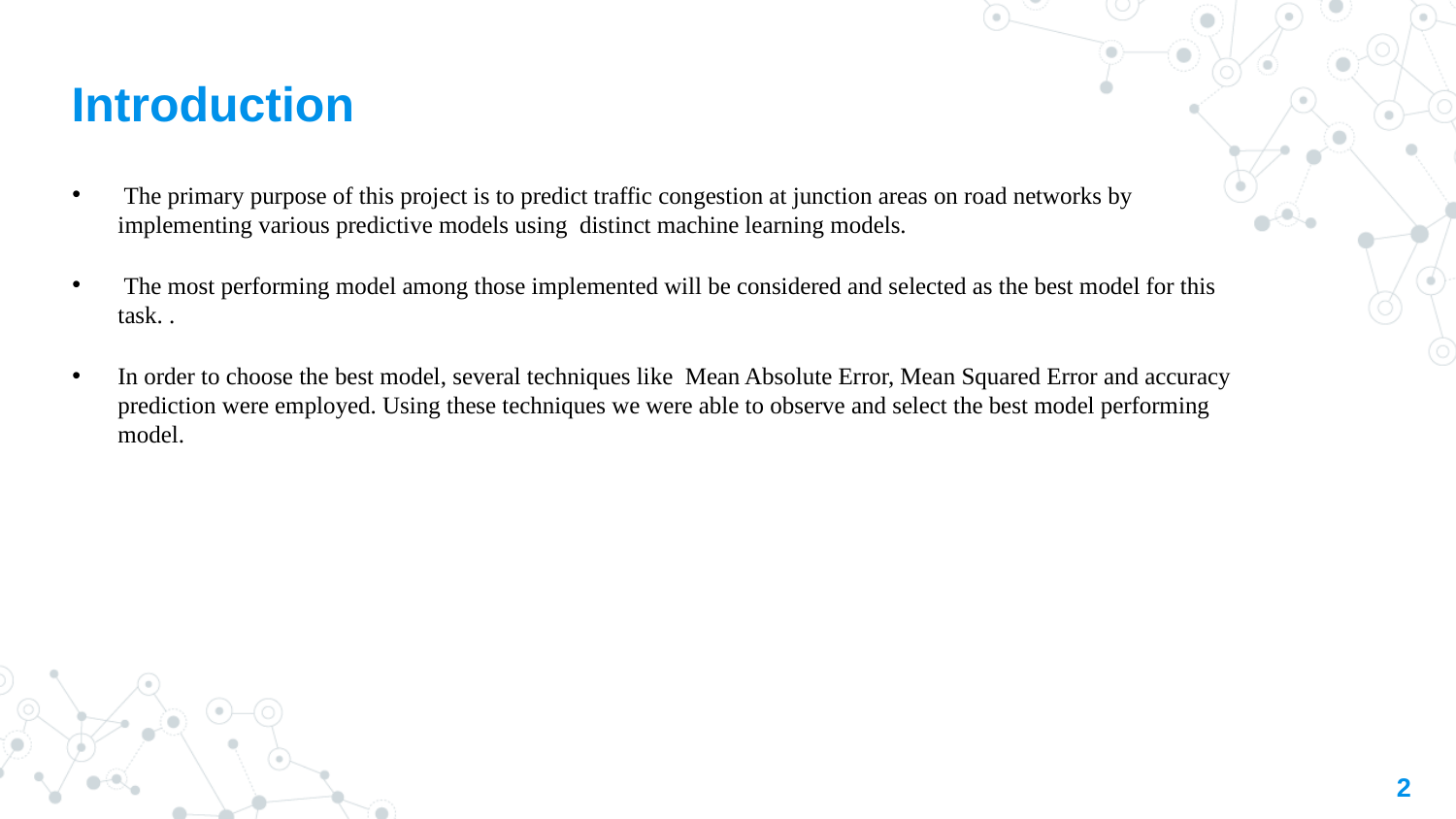

# Introduction
 The primary purpose of this project is to predict traffic congestion at junction areas on road networks by implementing various predictive models using  distinct machine learning models.
 The most performing model among those implemented will be considered and selected as the best model for this task. .
In order to choose the best model, several techniques like  Mean Absolute Error, Mean Squared Error and accuracy prediction were employed. Using these techniques we were able to observe and select the best model performing model.
2